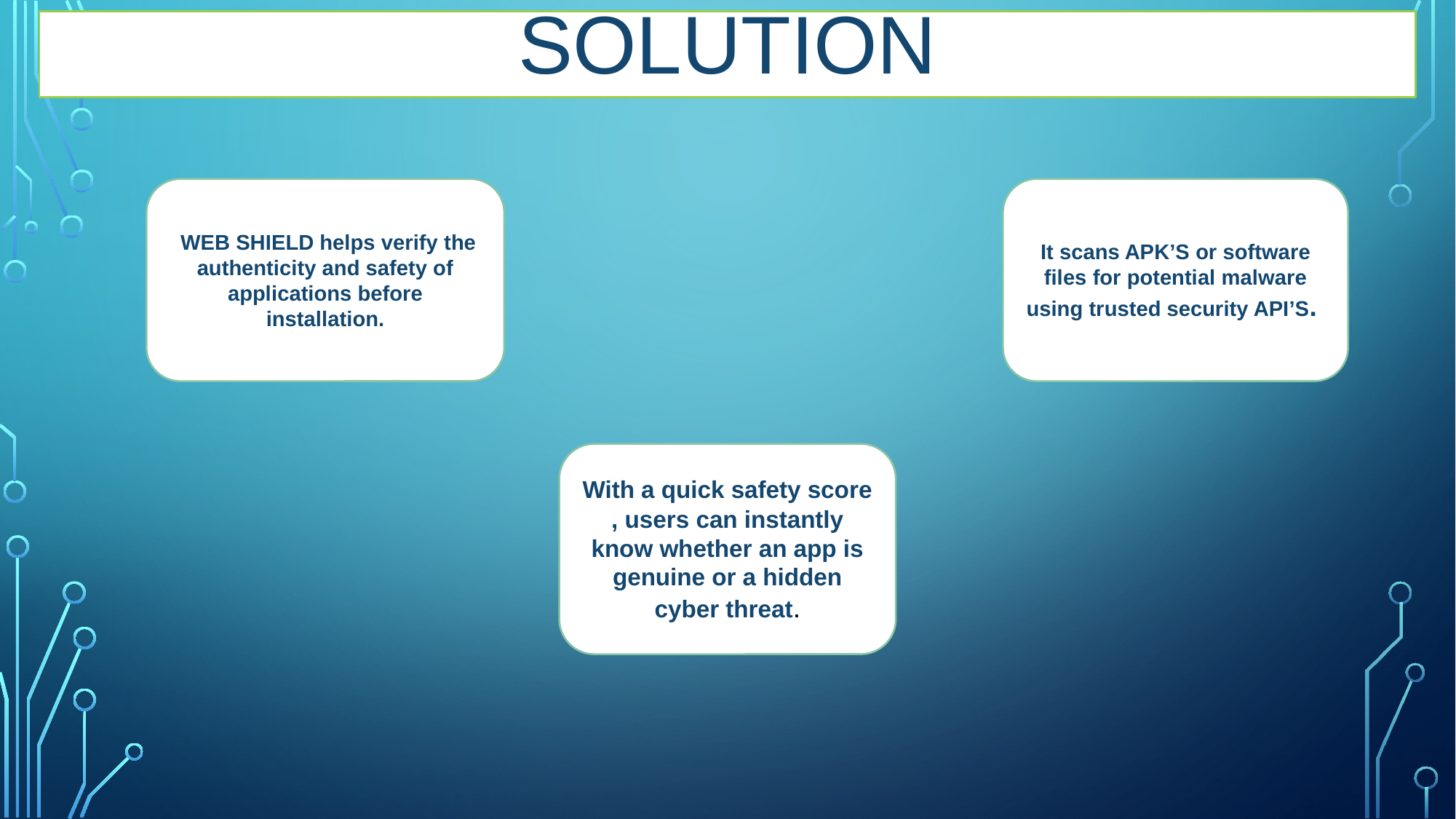

# solution

 WEB SHIELD helps verify the authenticity and safety of applications before installation.
It scans APK’S or software files for potential malware using trusted security API’S.
With a quick safety score , users can instantly know whether an app is genuine or a hidden cyber threat.